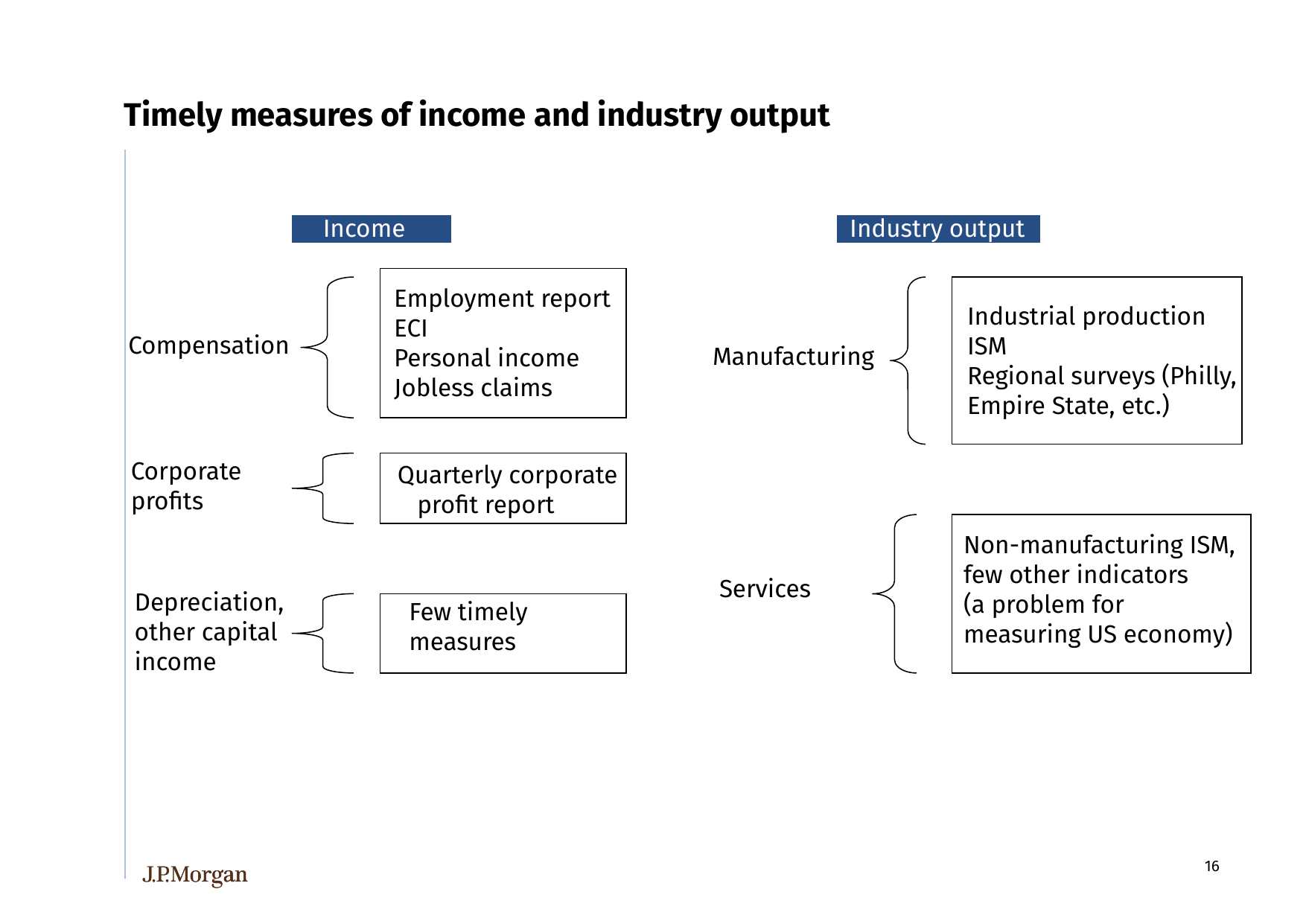

# Timely measures of income and industry output
Income
Industry output

Employment report
ECI
Personal income
Jobless claims

Industrial production
ISM
Regional surveys (Philly,
Empire State, etc.)
Compensation
Manufacturing
Corporate
profits

Quarterly corporate
   profit report

Non-manufacturing ISM,
few other indicators
(a problem for
measuring US economy)
Services
Depreciation,
other capital
income
Few timely
measures

16